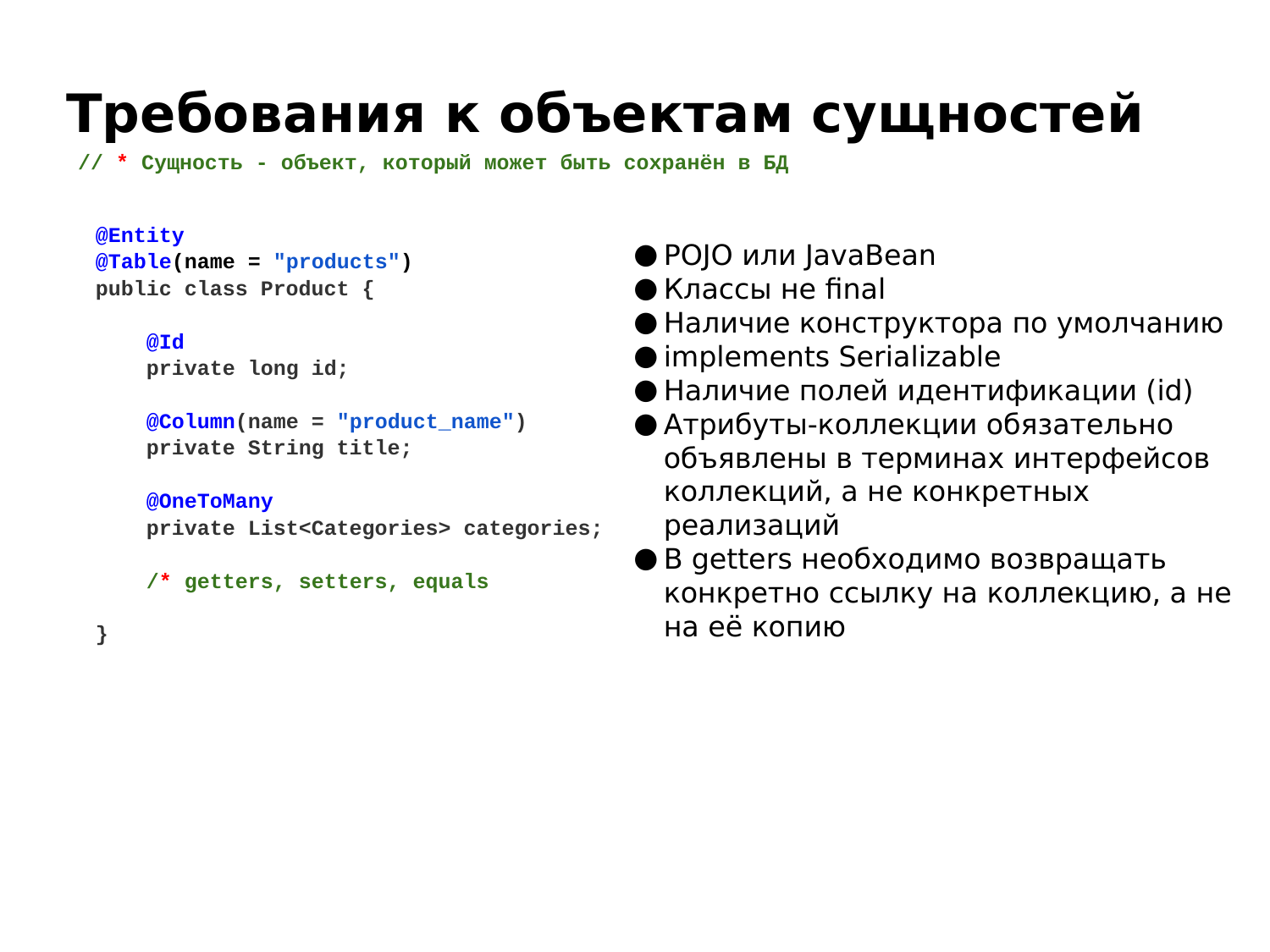

Требования к объектам сущностей
// * Сущность - объект, который может быть сохранён в БД
@Entity
@Table(name = "products")
public class Product {

    @Id
    private long id;

    @Column(name = "product_name")
    private String title;

    @OneToMany
    private List<Categories> categories;

    /* getters, setters, equals

}

POJO или JavaBean
Классы не final
Наличие конструктора по умолчанию
implements Serializable
Наличие полей идентификации (id)
Атрибуты-коллекции обязательно объявлены в терминах интерфейсов коллекций, а не конкретных реализаций
В getters необходимо возвращать конкретно ссылку на коллекцию, а не на её копию